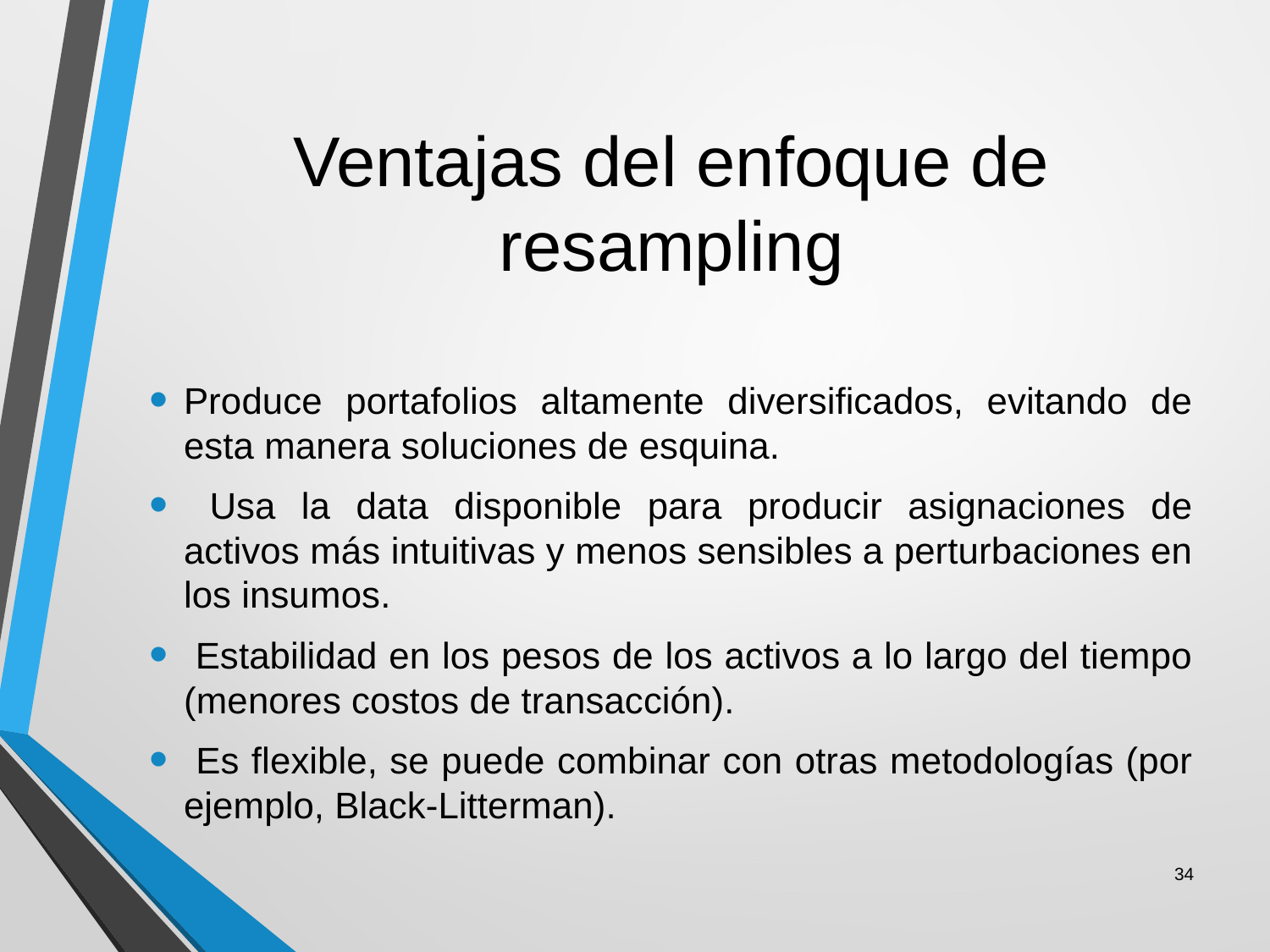

# Ventajas del enfoque de resampling
Produce portafolios altamente diversificados, evitando de esta manera soluciones de esquina.
 Usa la data disponible para producir asignaciones de activos más intuitivas y menos sensibles a perturbaciones en los insumos.
 Estabilidad en los pesos de los activos a lo largo del tiempo (menores costos de transacción).
 Es flexible, se puede combinar con otras metodologías (por ejemplo, Black-Litterman).
34